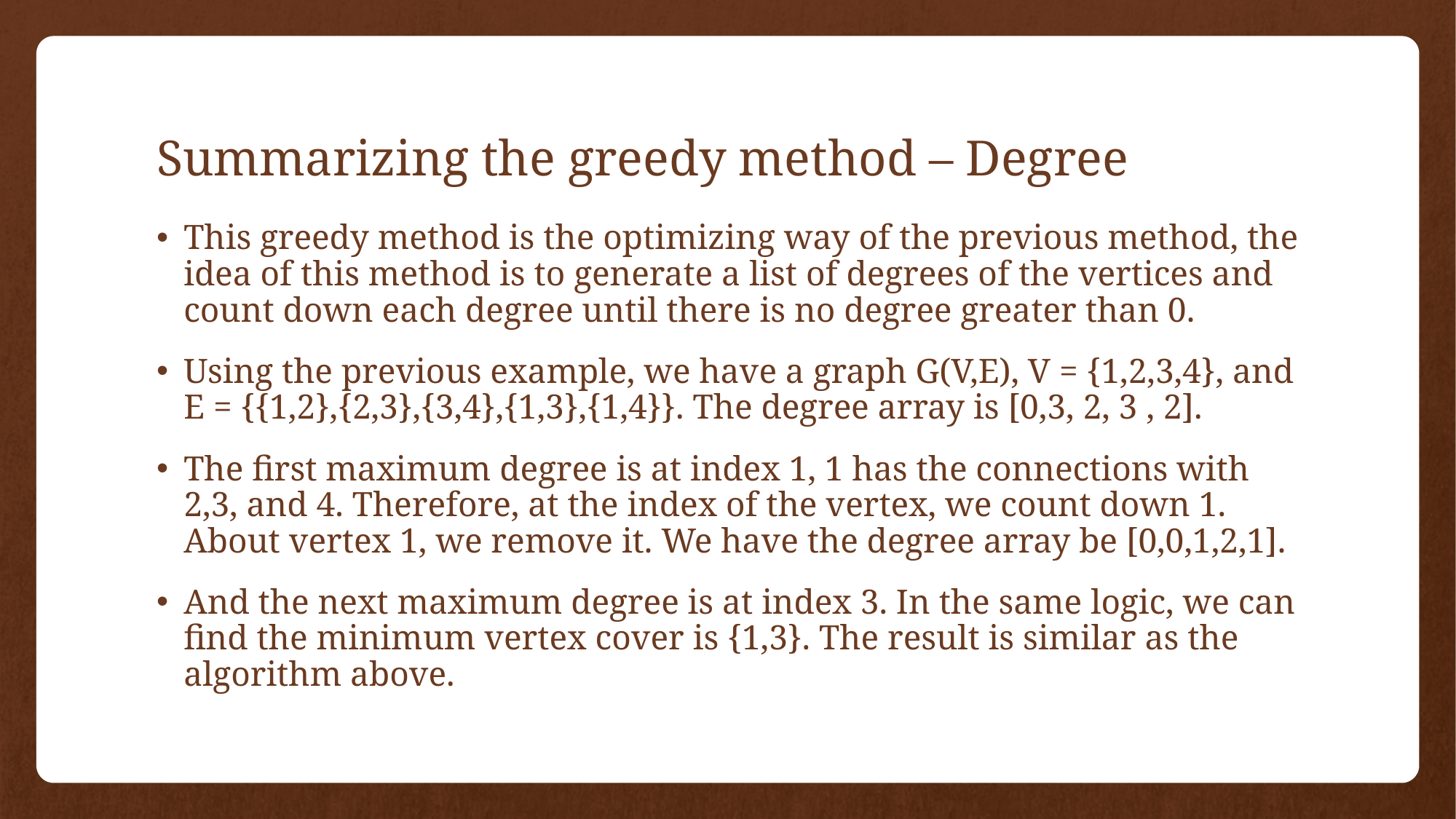

# Summarizing the greedy method – Degree
This greedy method is the optimizing way of the previous method, the idea of this method is to generate a list of degrees of the vertices and count down each degree until there is no degree greater than 0.
Using the previous example, we have a graph G(V,E), V = {1,2,3,4}, and E = {{1,2},{2,3},{3,4},{1,3},{1,4}}. The degree array is [0,3, 2, 3 , 2].
The first maximum degree is at index 1, 1 has the connections with 2,3, and 4. Therefore, at the index of the vertex, we count down 1. About vertex 1, we remove it. We have the degree array be [0,0,1,2,1].
And the next maximum degree is at index 3. In the same logic, we can find the minimum vertex cover is {1,3}. The result is similar as the algorithm above.